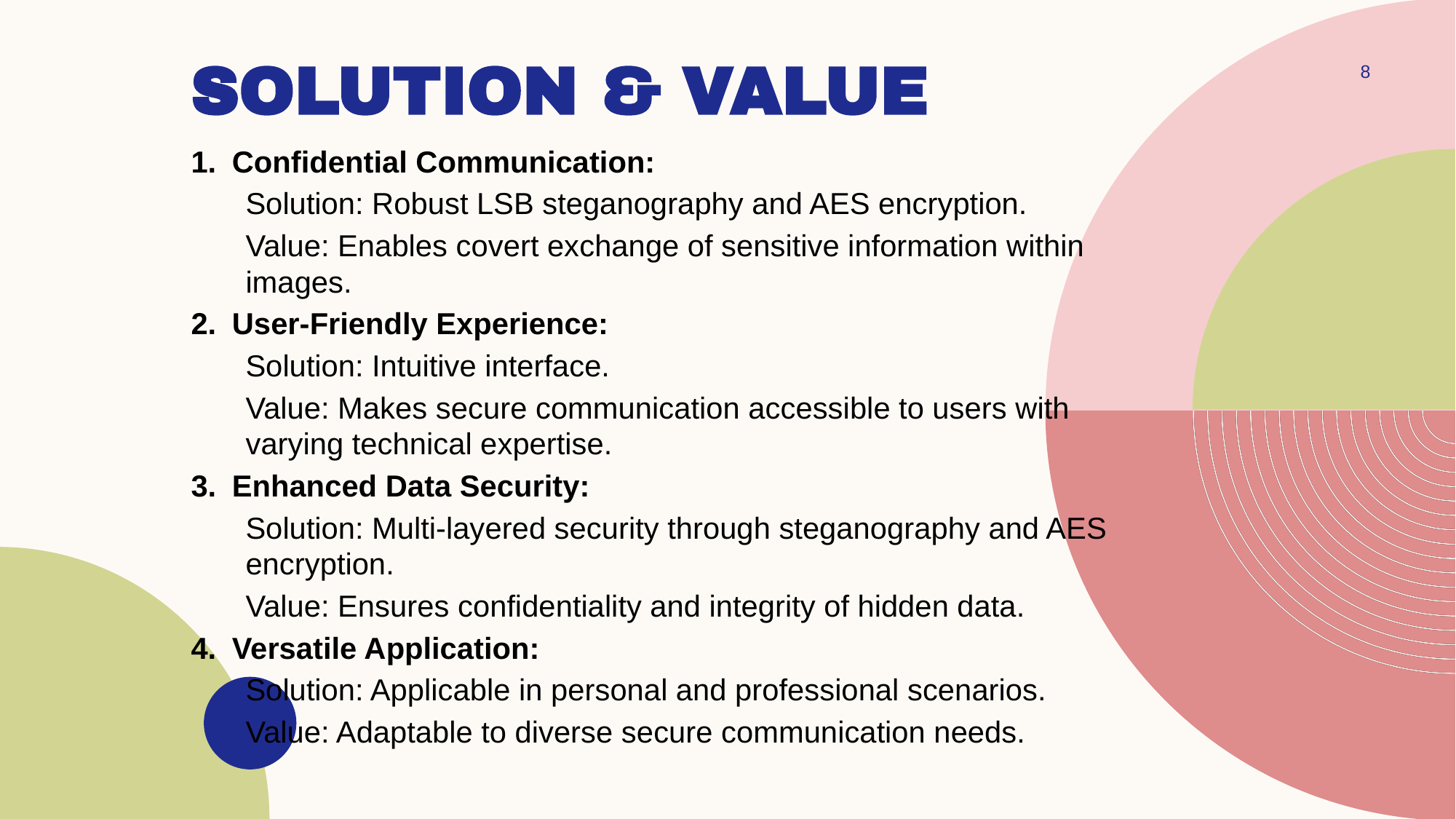

# Solution & value
8
Confidential Communication:
Solution: Robust LSB steganography and AES encryption.
Value: Enables covert exchange of sensitive information within images.
User-Friendly Experience:
Solution: Intuitive interface.
Value: Makes secure communication accessible to users with varying technical expertise.
Enhanced Data Security:
Solution: Multi-layered security through steganography and AES encryption.
Value: Ensures confidentiality and integrity of hidden data.
Versatile Application:
Solution: Applicable in personal and professional scenarios.
Value: Adaptable to diverse secure communication needs.